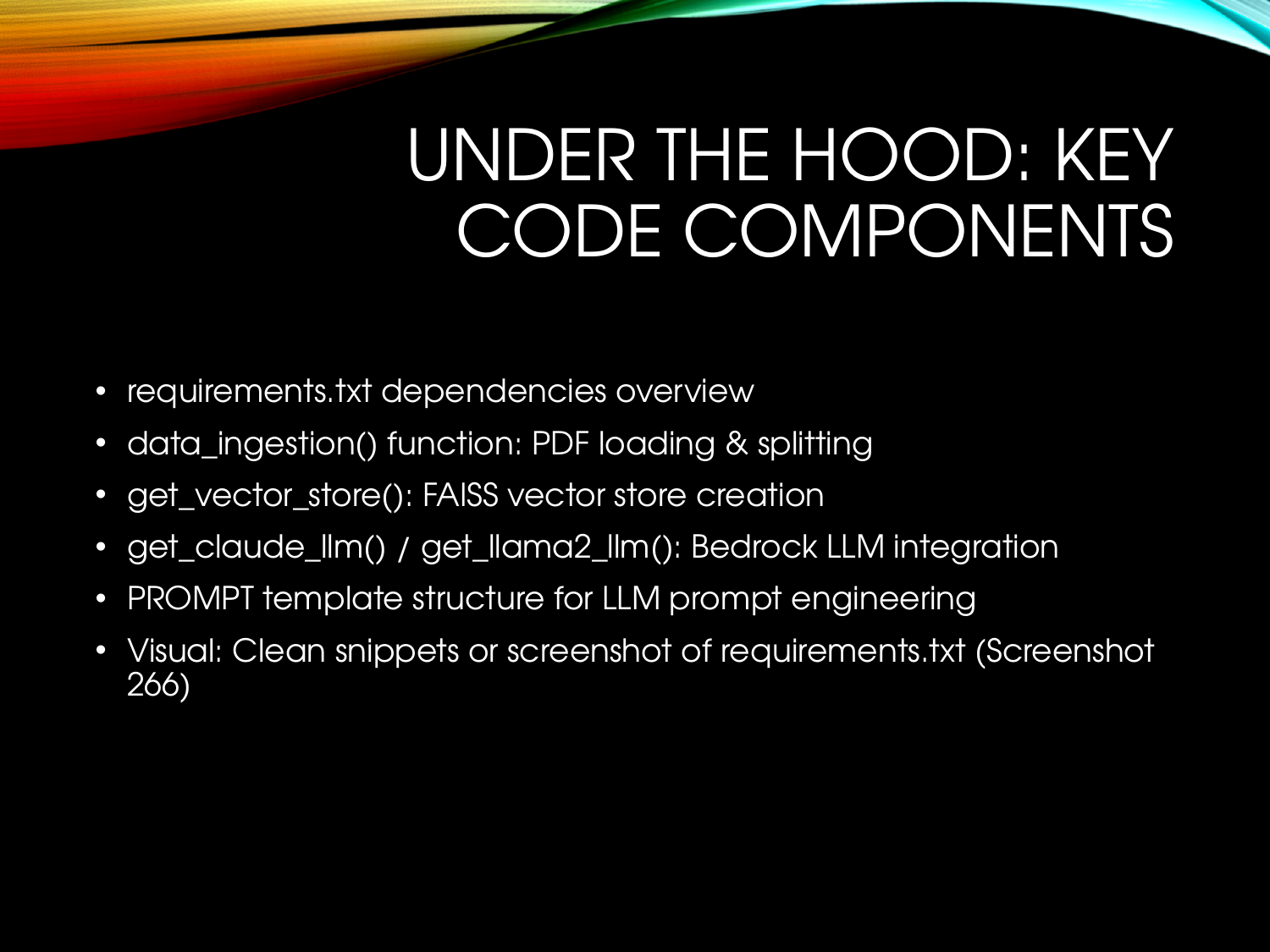

# Under the Hood: Key Code Components

requirements.txt dependencies overview
data_ingestion() function: PDF loading & splitting
get_vector_store(): FAISS vector store creation
get_claude_llm() / get_llama2_llm(): Bedrock LLM integration
PROMPT template structure for LLM prompt engineering
Visual: Clean snippets or screenshot of requirements.txt (Screenshot 266)